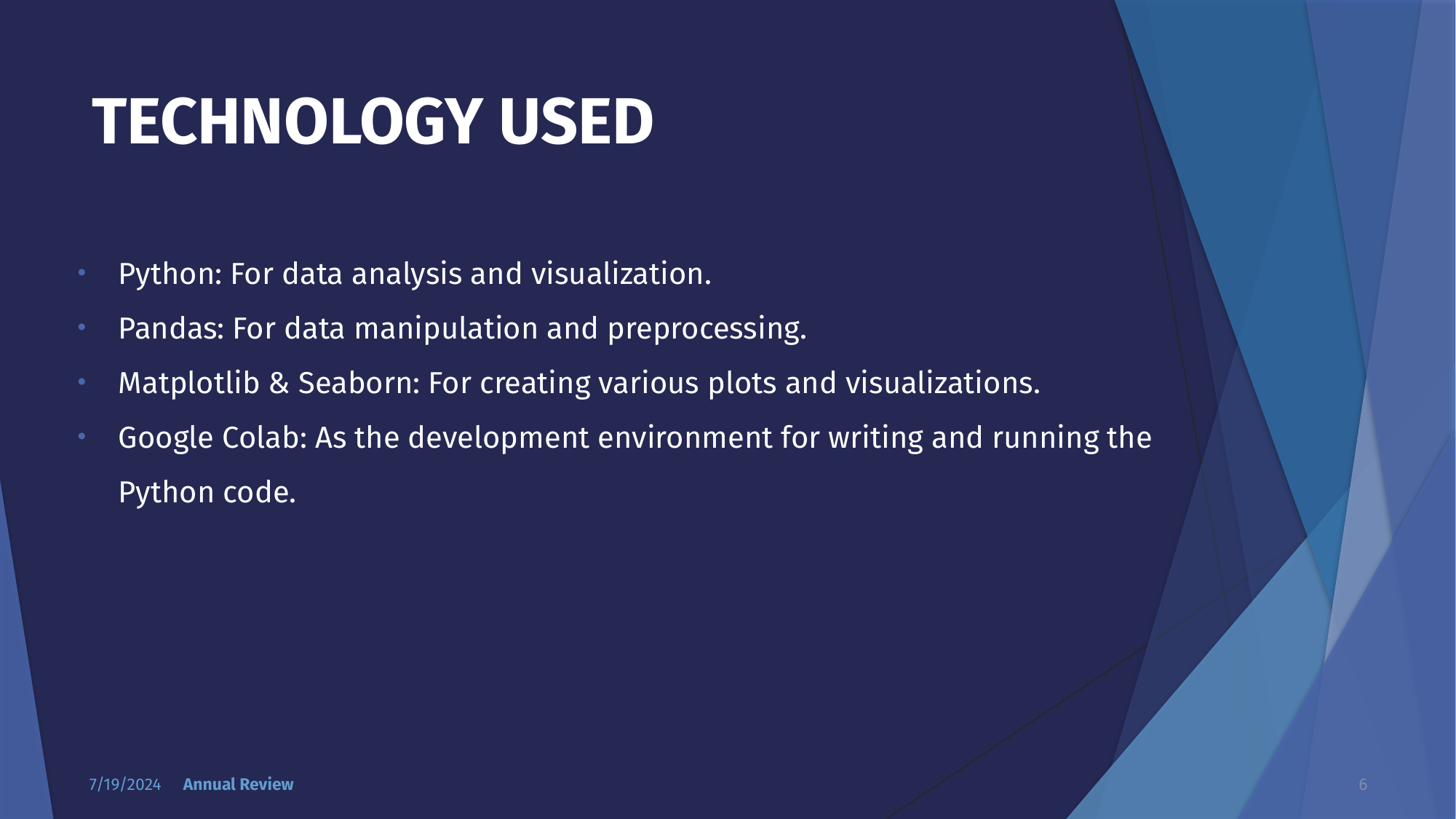

# TECHNOLOGY USED
Python: For data analysis and visualization.
Pandas: For data manipulation and preprocessing.
Matplotlib & Seaborn: For creating various plots and visualizations.
Google Colab: As the development environment for writing and running the Python code.